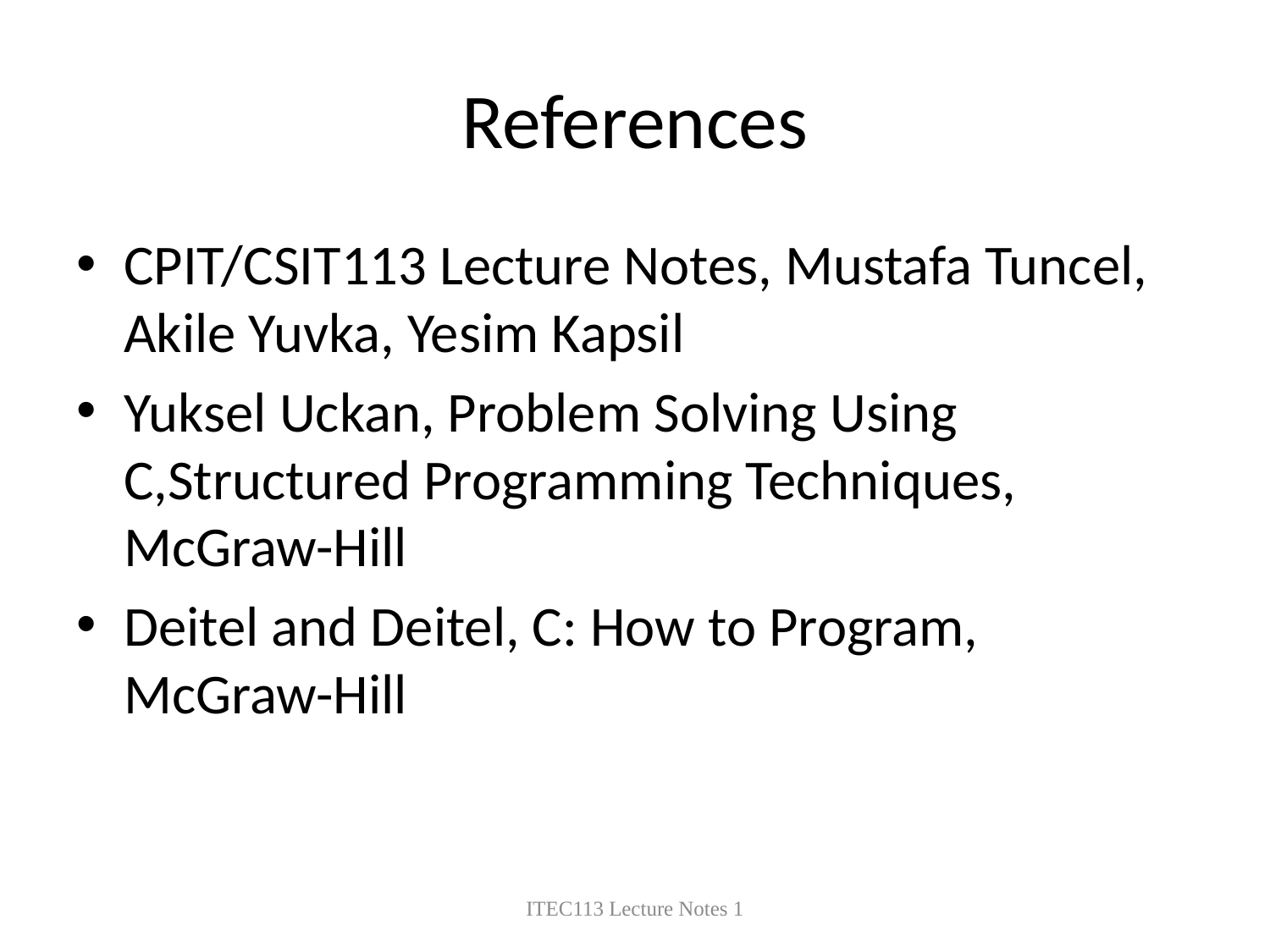

# References
CPIT/CSIT113 Lecture Notes, Mustafa Tuncel, Akile Yuvka, Yesim Kapsil
Yuksel Uckan, Problem Solving Using C,Structured Programming Techniques, McGraw-Hill
Deitel and Deitel, C: How to Program, McGraw-Hill
ITEC113 Lecture Notes 1